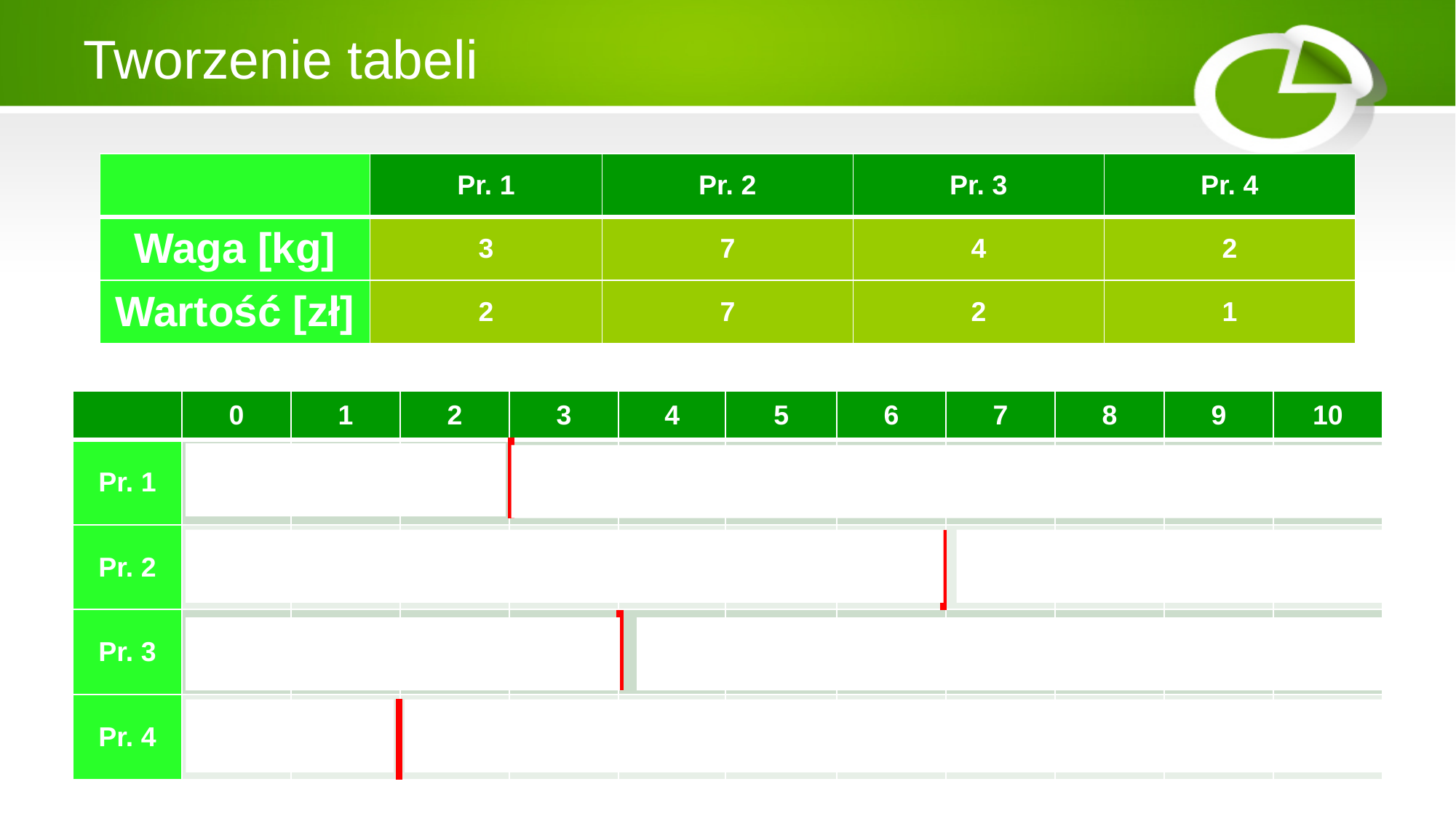

# Tworzenie tabeli
|  | Pr. 1 | Pr. 2 | Pr. 3 | Pr. 4 |
| --- | --- | --- | --- | --- |
| Waga [kg] | 3 | 7 | 4 | 2 |
| Wartość [zł] | 2 | 7 | 2 | 1 |
|  | 0 | 1 | 2 | 3 | 4 | 5 | 6 | 7 | 8 | 9 | 10 |
| --- | --- | --- | --- | --- | --- | --- | --- | --- | --- | --- | --- |
| Pr. 1 | 0 | 0 | 0 | 2 | 2 | 2 | 4 | 4 | 4 | 6 | 6 |
| Pr. 2 | 0 | 0 | 0 | 2 | 2 | 2 | 4 | 7 | 7 | 7 | 9 |
| Pr. 3 | 0 | 0 | 0 | 2 | 2 | 2 | 4 | 7 | 7 | 7 | 9 |
| Pr. 4 | 0 | 0 | 1 | 2 | 2 | 2 | 4 | 7 | 7 | 7 | 9 |